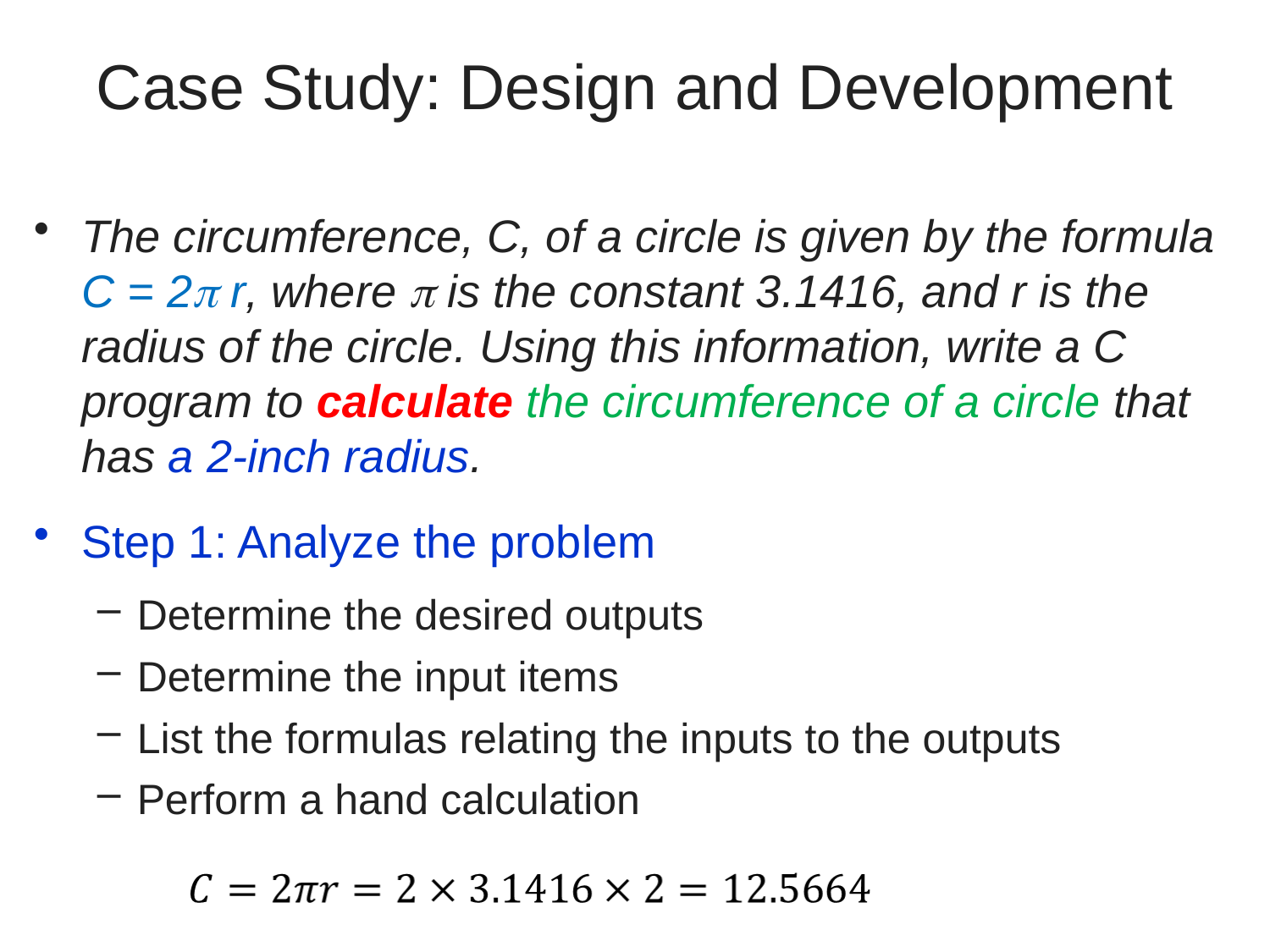

# Case Study: Design and Development
The circumference, C, of a circle is given by the formula C = 2π r, where π is the constant 3.1416, and r is the radius of the circle. Using this information, write a C program to calculate the circumference of a circle that has a 2-inch radius.
Step 1: Analyze the problem
Determine the desired outputs
Determine the input items
List the formulas relating the inputs to the outputs
Perform a hand calculation

60